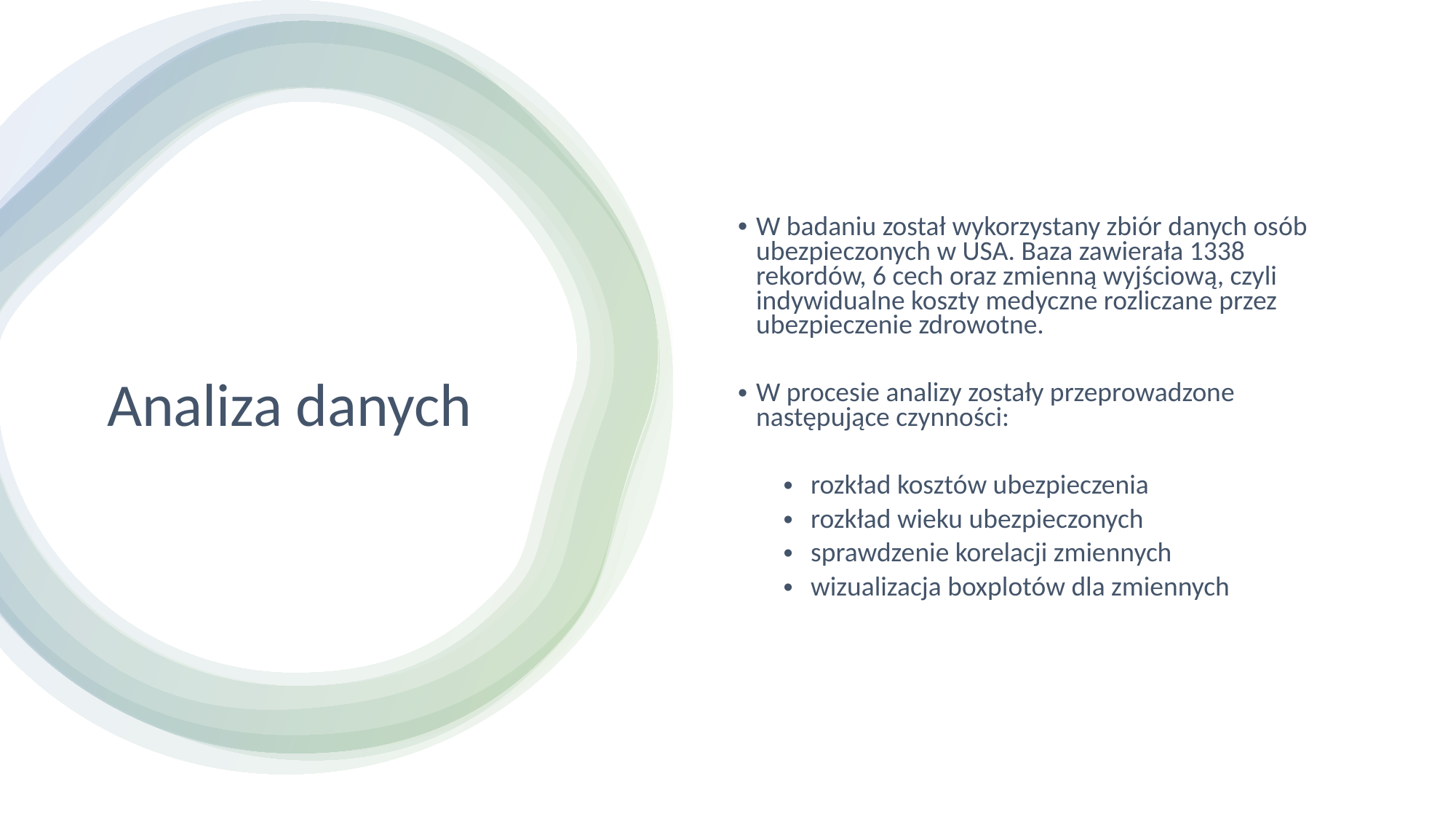

W badaniu został wykorzystany zbiór danych osób ubezpieczonych w USA. Baza zawierała 1338 rekordów, 6 cech oraz zmienną wyjściową, czyli indywidualne koszty medyczne rozliczane przez ubezpieczenie zdrowotne.

W procesie analizy zostały przeprowadzone następujące czynności:

rozkład kosztów ubezpieczenia
rozkład wieku ubezpieczonych
sprawdzenie korelacji zmiennych
wizualizacja boxplotów dla zmiennych
# Analiza danych